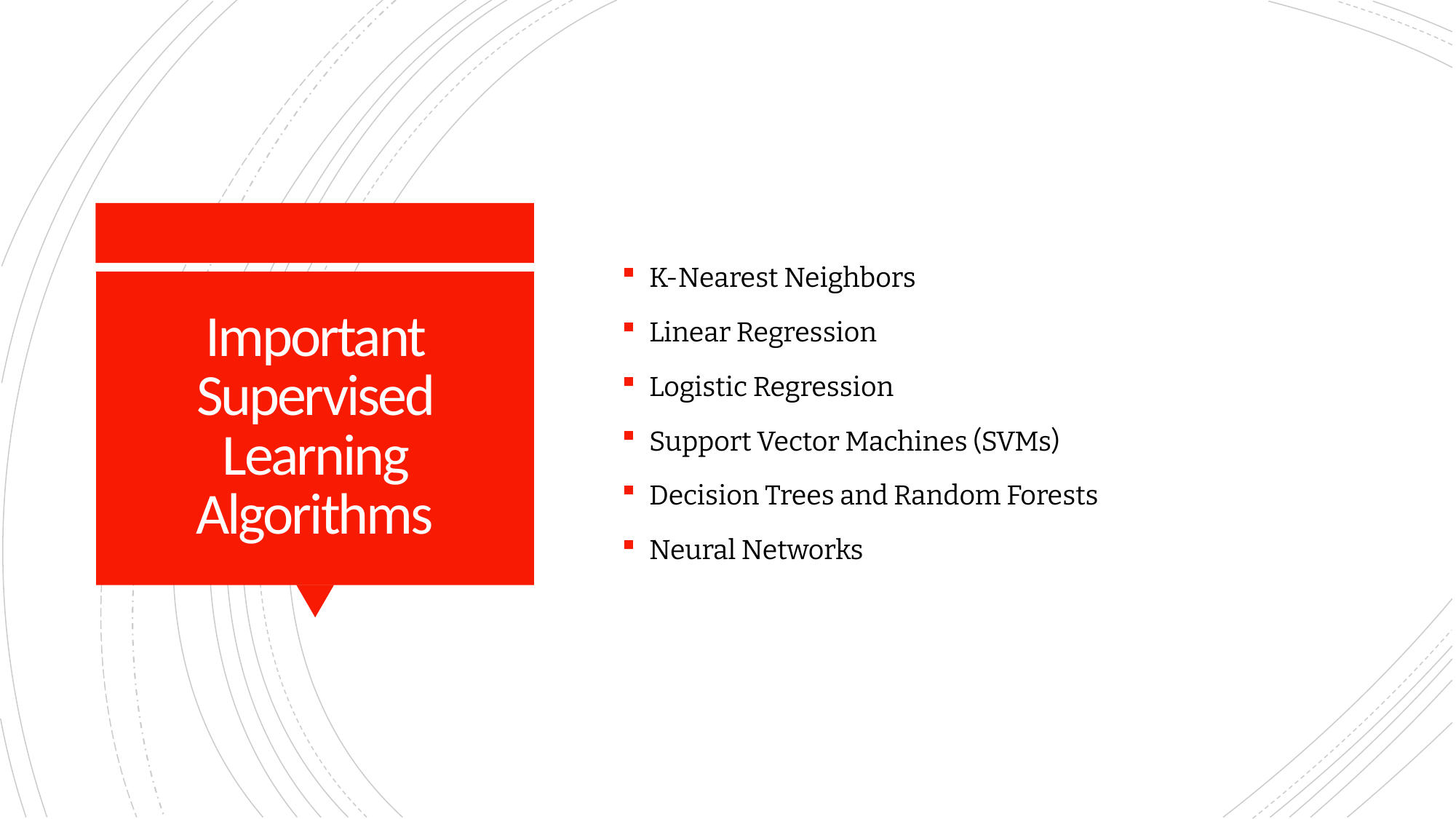

K-Nearest Neighbors
Linear Regression
Logistic Regression
Support Vector Machines (SVMs)
Decision Trees and Random Forests
Neural Networks
# Important Supervised Learning Algorithms